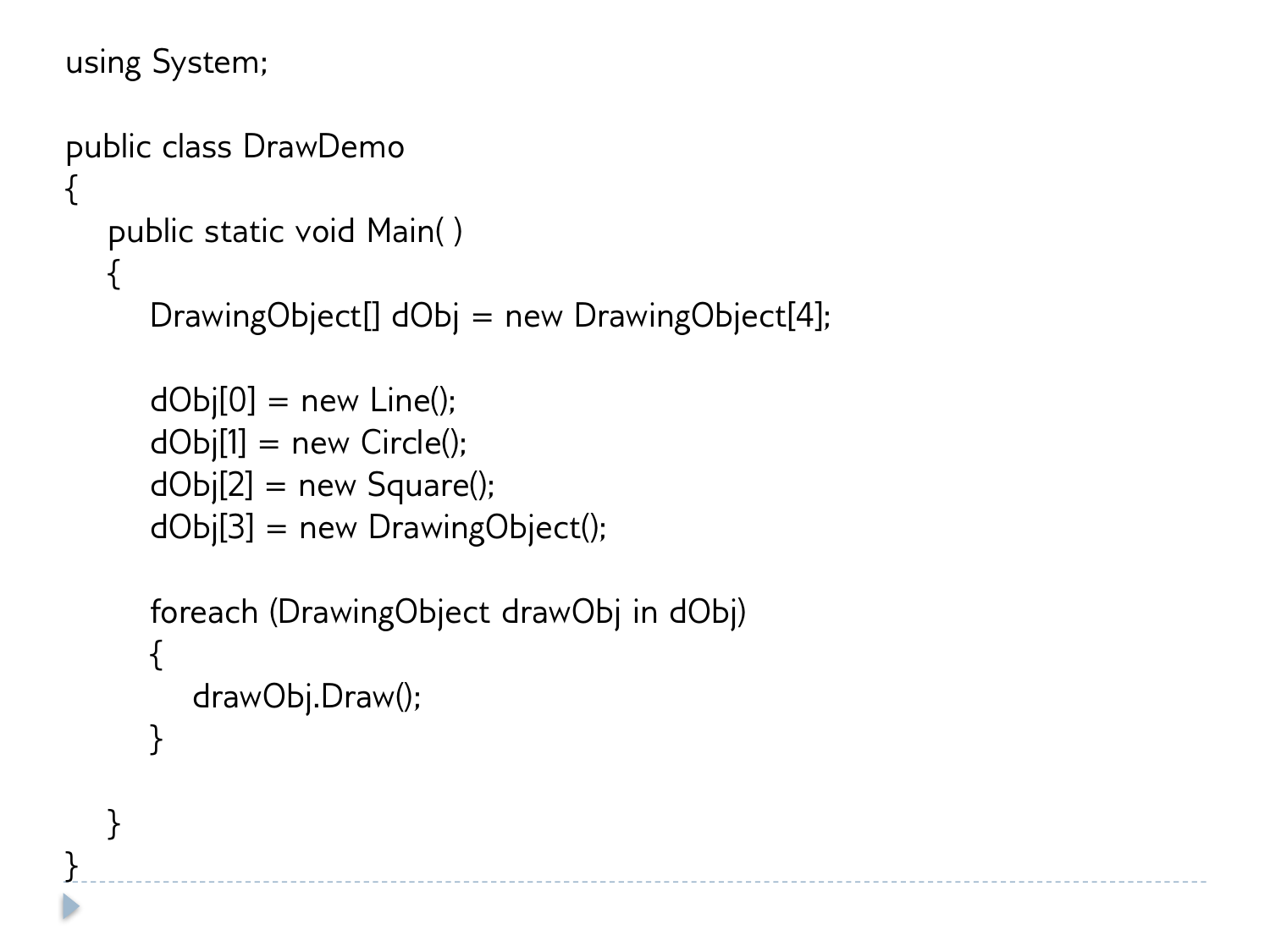

using System;
public class DrawDemo
{
    public static void Main( )
    {
        DrawingObject[] dObj = new DrawingObject[4];
        dObj[0] = new Line();
        dObj[1] = new Circle();
        dObj[2] = new Square();
        dObj[3] = new DrawingObject();
        foreach (DrawingObject drawObj in dObj)
        {
            drawObj.Draw();
        }
    }
}